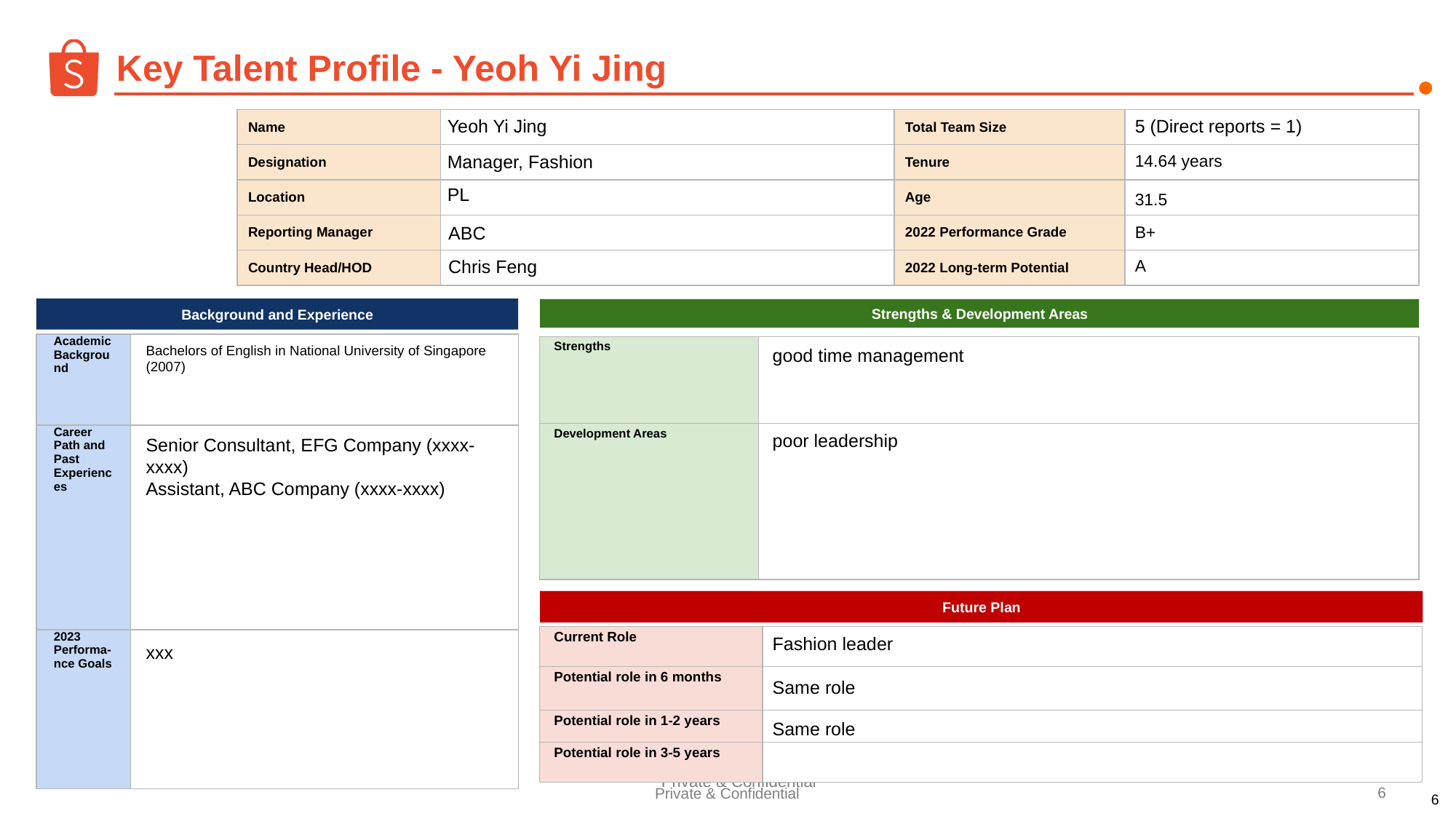

Key Talent Profile - Yeoh Yi Jing
Yeoh Yi Jing
5 (Direct reports = 1)
Manager, Fashion
14.64 years
PL
31.5
ABC
B+
Chris Feng
A
Bachelors of English in National University of Singapore (2007)
good time management

poor leadership
Senior Consultant, EFG Company (xxxx-xxxx)
Assistant, ABC Company (xxxx-xxxx)
Fashion leader
xxx
Same role
Same role